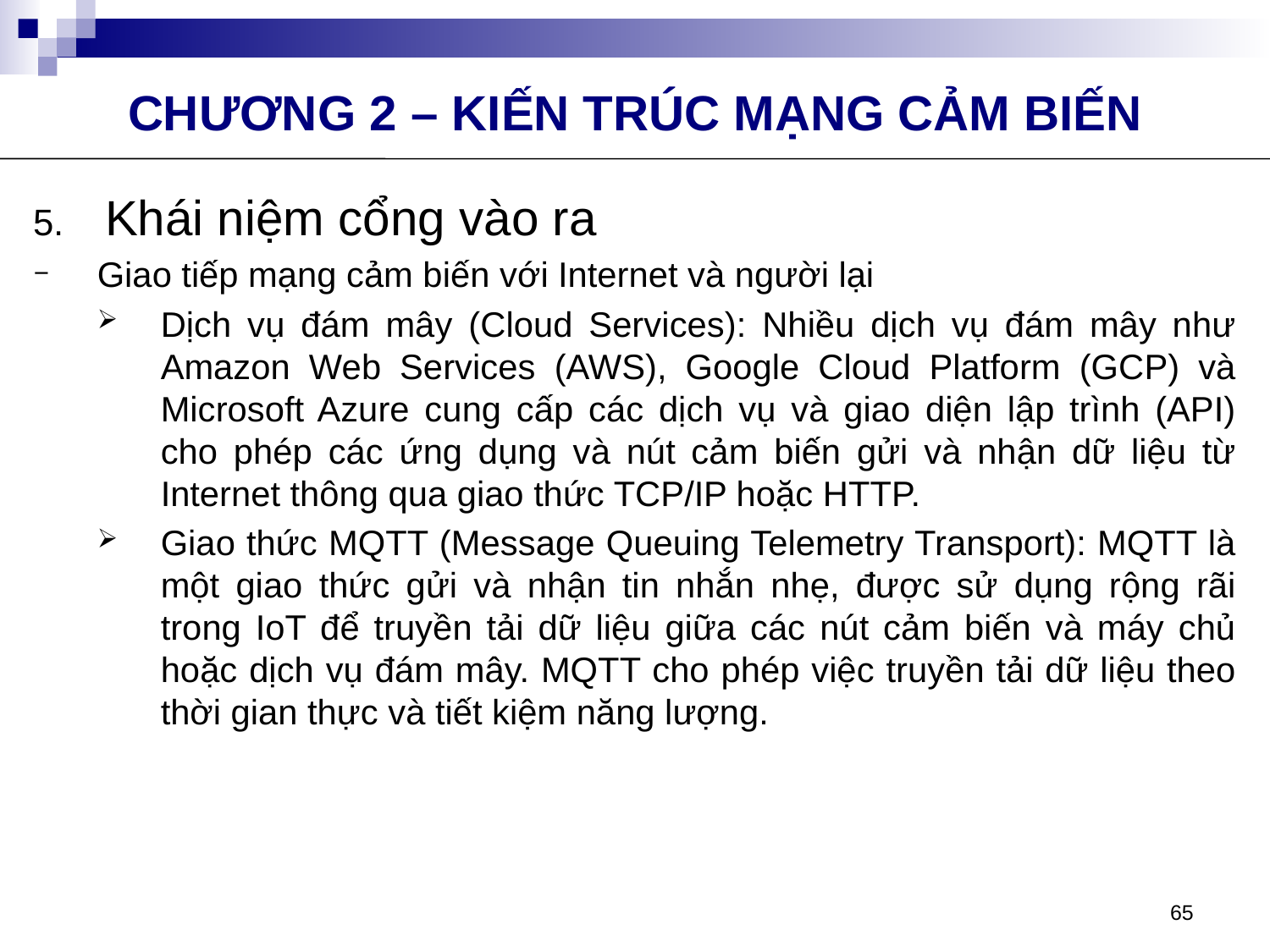

CHƯƠNG 2 – KIẾN TRÚC MẠNG CẢM BIẾN

Khái niệm cổng vào ra
Giao tiếp mạng cảm biến với Internet và người lại
Dịch vụ đám mây (Cloud Services): Nhiều dịch vụ đám mây như Amazon Web Services (AWS), Google Cloud Platform (GCP) và Microsoft Azure cung cấp các dịch vụ và giao diện lập trình (API) cho phép các ứng dụng và nút cảm biến gửi và nhận dữ liệu từ Internet thông qua giao thức TCP/IP hoặc HTTP.
Giao thức MQTT (Message Queuing Telemetry Transport): MQTT là một giao thức gửi và nhận tin nhắn nhẹ, được sử dụng rộng rãi trong IoT để truyền tải dữ liệu giữa các nút cảm biến và máy chủ hoặc dịch vụ đám mây. MQTT cho phép việc truyền tải dữ liệu theo thời gian thực và tiết kiệm năng lượng.

65